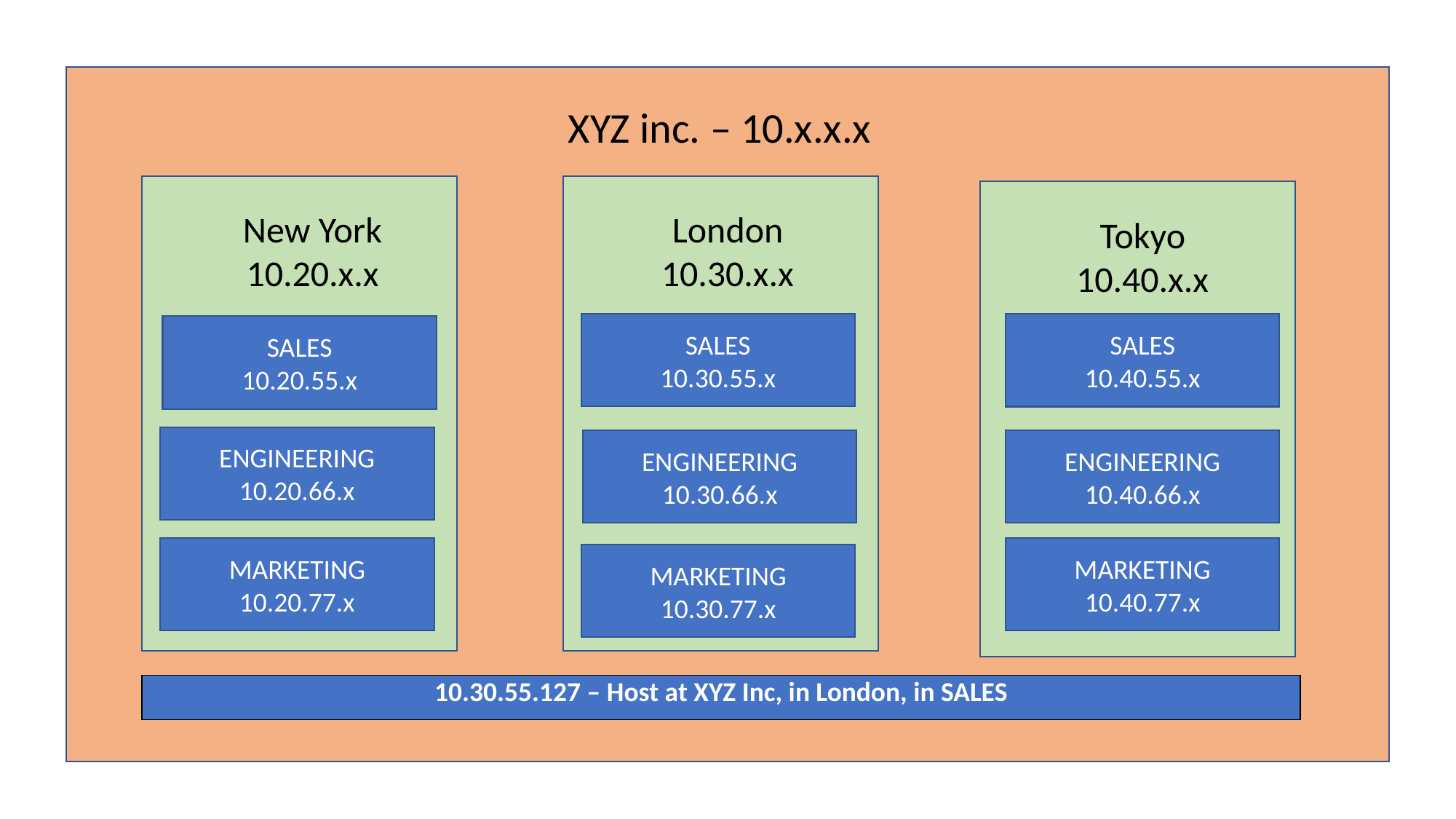

XYZ inc. – 10.x.x.x

New York
10.20.x.x
London
10.30.x.x
Tokyo
10.40.x.x
SALES
10.30.55.x
SALES
10.40.55.x
SALES
10.20.55.x
ENGINEERING
10.20.66.x
ENGINEERING
10.30.66.x
ENGINEERING
10.40.66.x
MARKETING
10.20.77.x
MARKETING
10.40.77.x
MARKETING
10.30.77.x
| 10.30.55.127 – Host at XYZ Inc, in London, in SALES |
| --- |